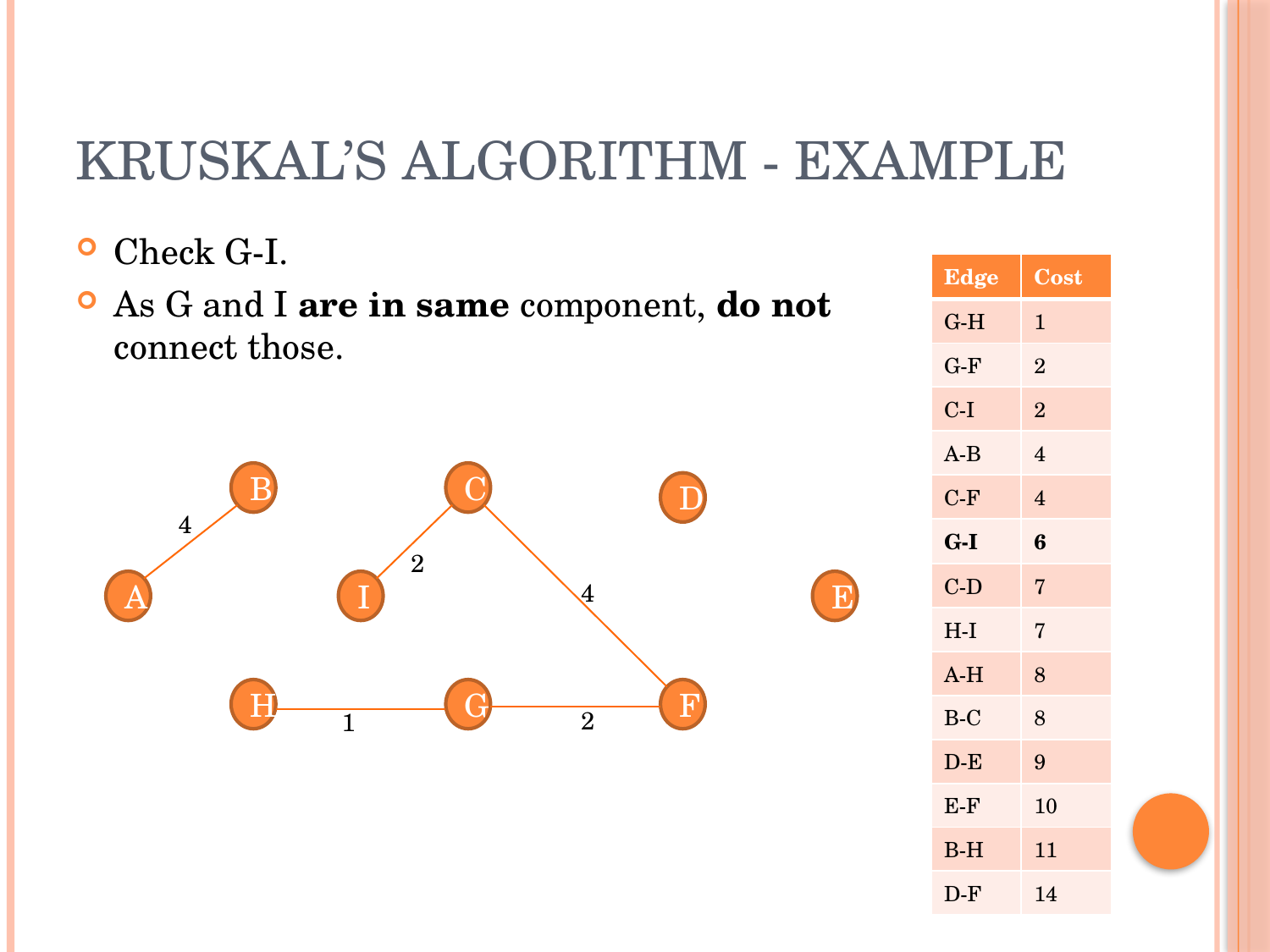

# Kruskal’s Algorithm - Example
Check G-I.
As G and I are in same component, do not connect those.
| Edge | Cost |
| --- | --- |
| G-H | 1 |
| G-F | 2 |
| C-I | 2 |
| A-B | 4 |
| C-F | 4 |
| G-I | 6 |
| C-D | 7 |
| H-I | 7 |
| A-H | 8 |
| B-C | 8 |
| D-E | 9 |
| E-F | 10 |
| B-H | 11 |
| D-F | 14 |
B
C
D
A
I
E
H
G
F
1
2
2
4
4